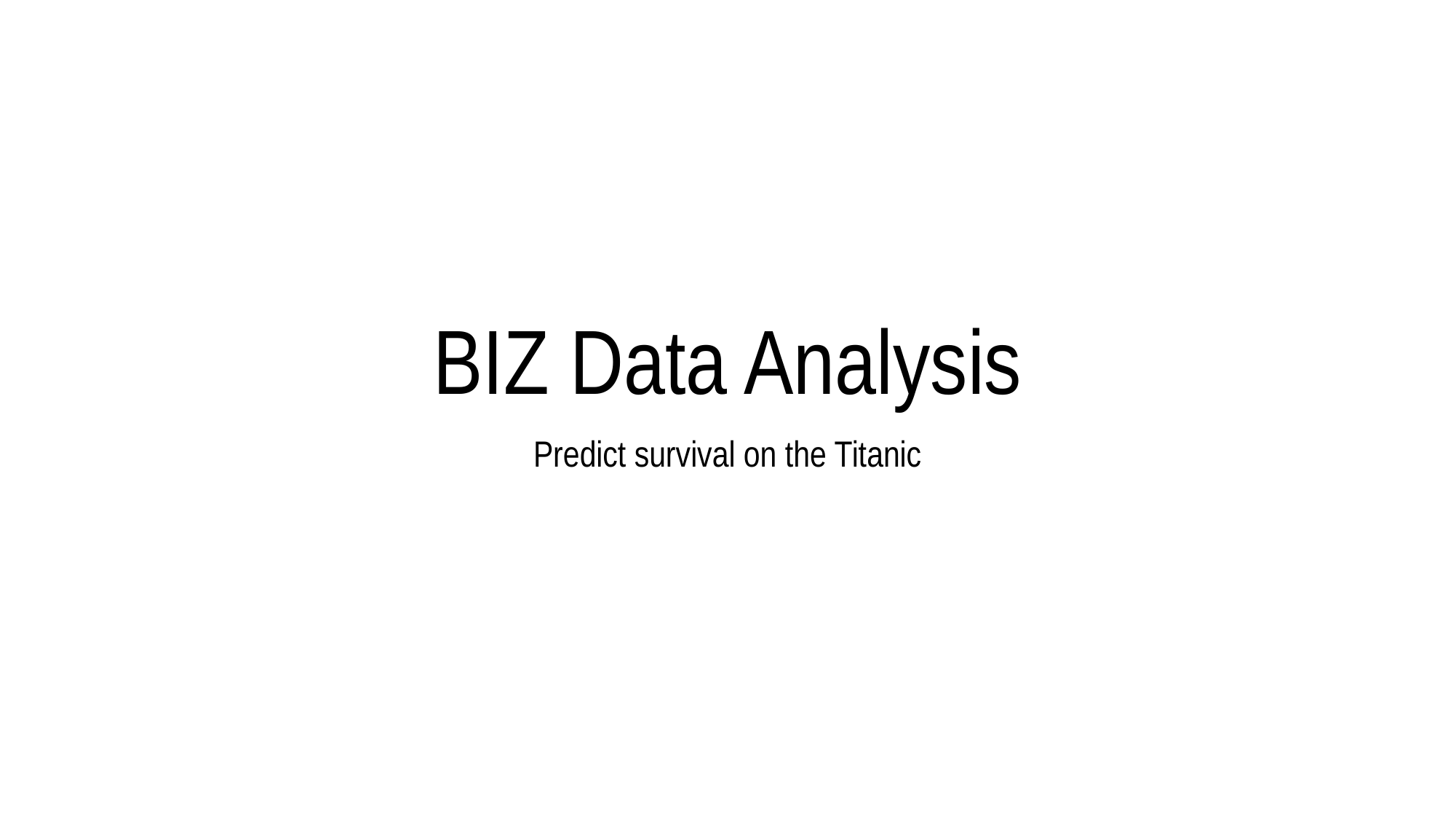

# BIZ Data Analysis
Predict survival on the Titanic